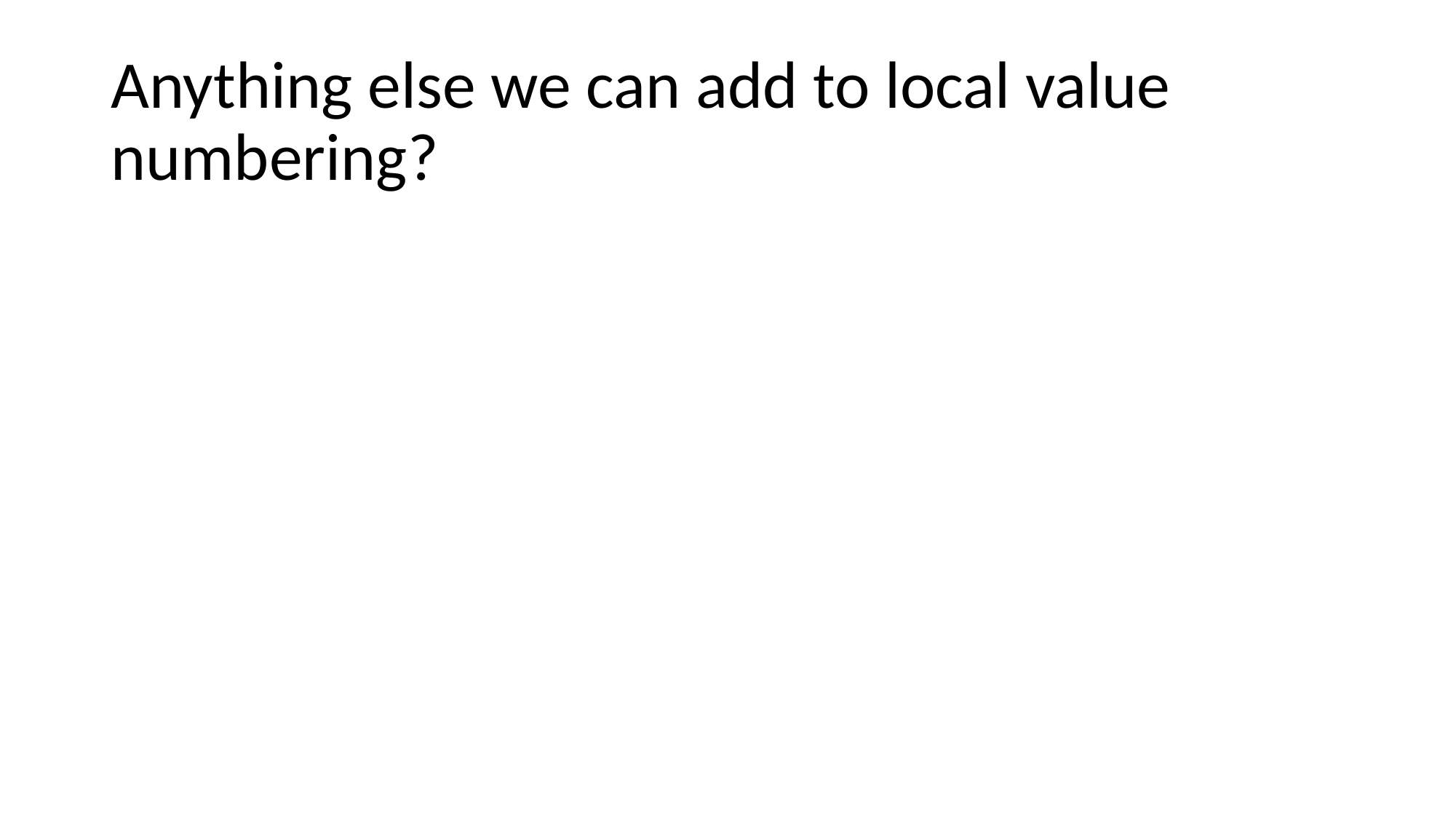

# Anything else we can add to local value numbering?